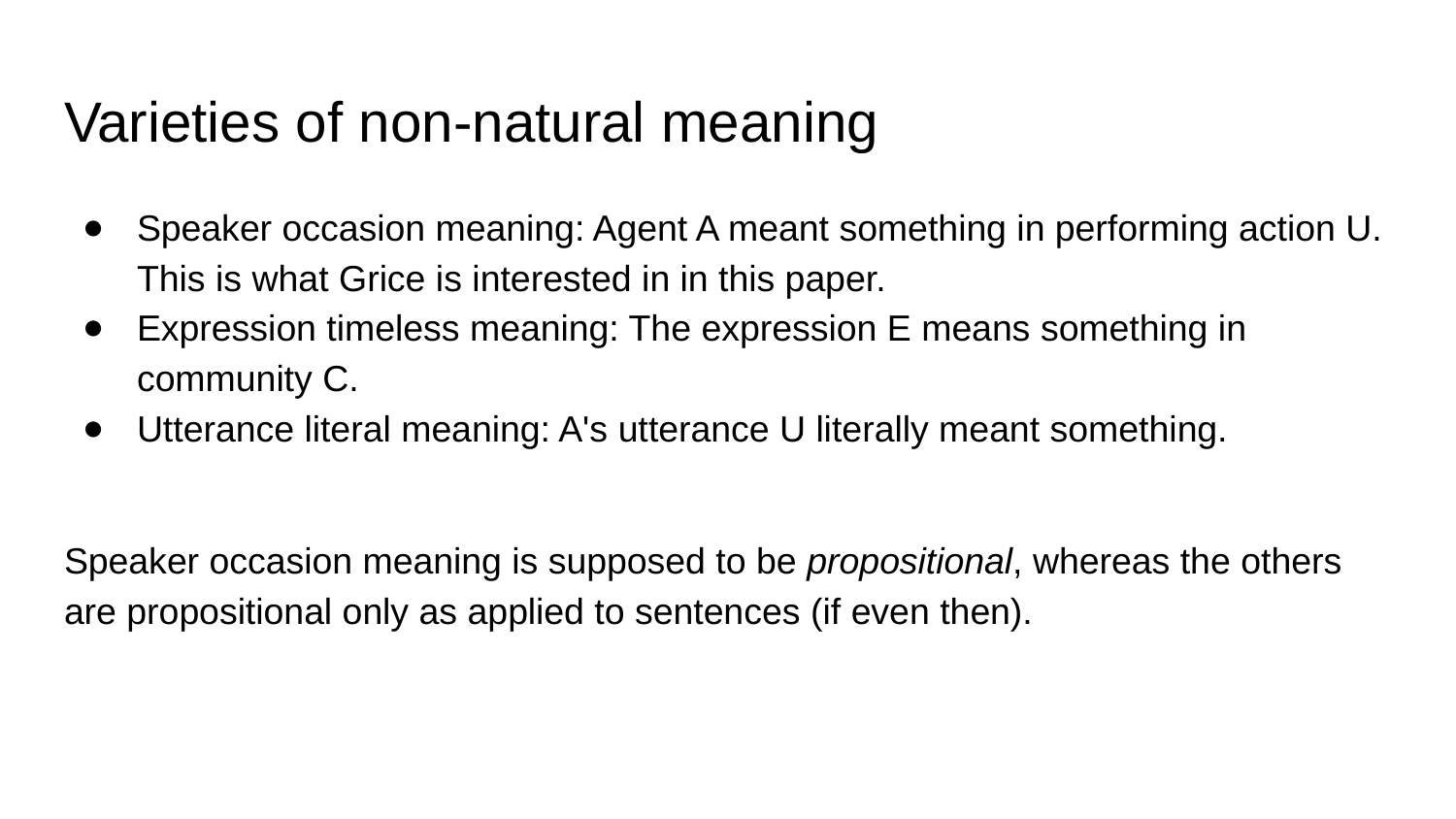

# Varieties of non-natural meaning
Speaker occasion meaning: Agent A meant something in performing action U. This is what Grice is interested in in this paper.
Expression timeless meaning: The expression E means something in community C.
Utterance literal meaning: A's utterance U literally meant something.

Speaker occasion meaning is supposed to be propositional, whereas the others are propositional only as applied to sentences (if even then).